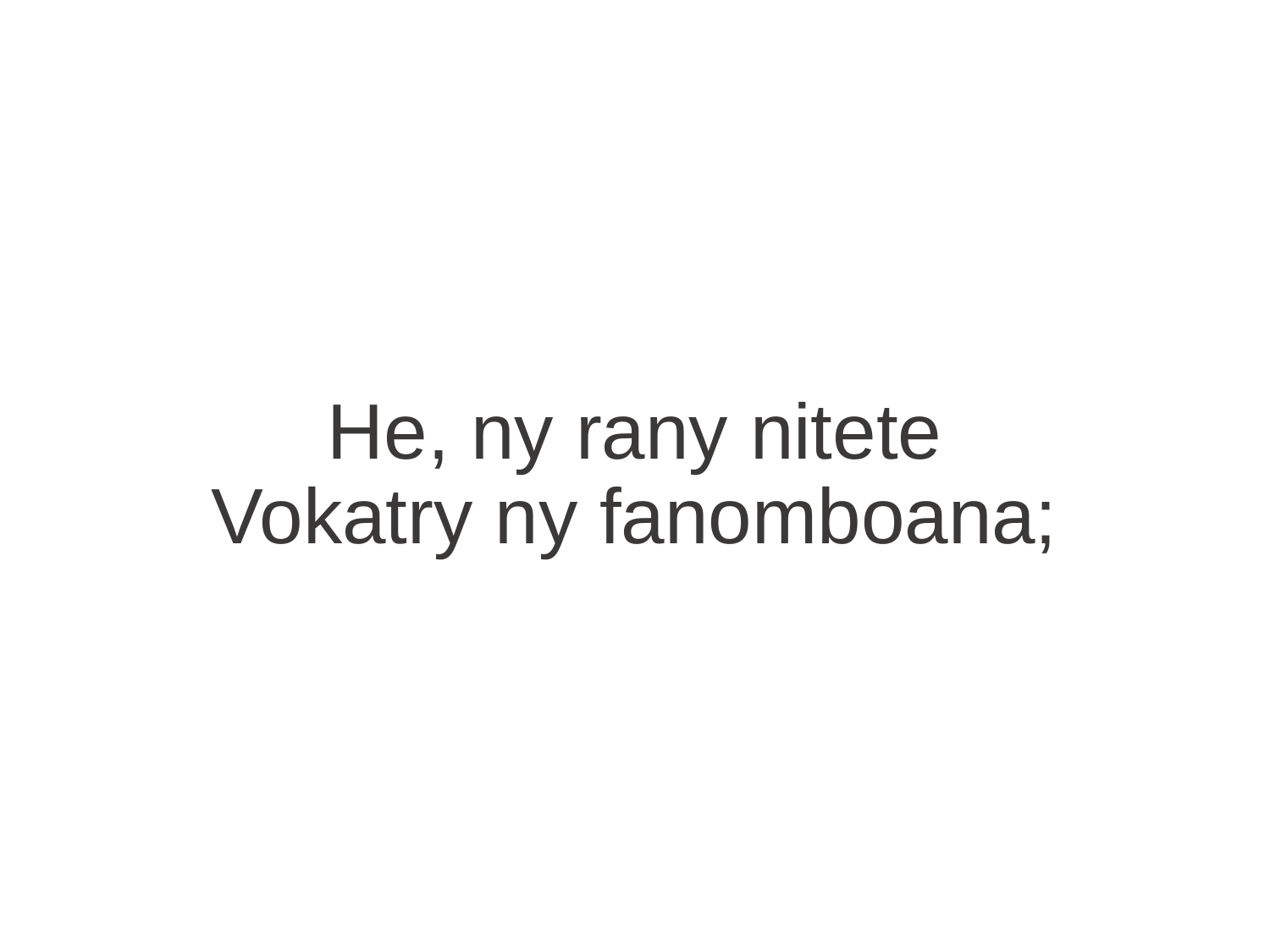

He, ny rany nitete
Vokatry ny fanomboana;